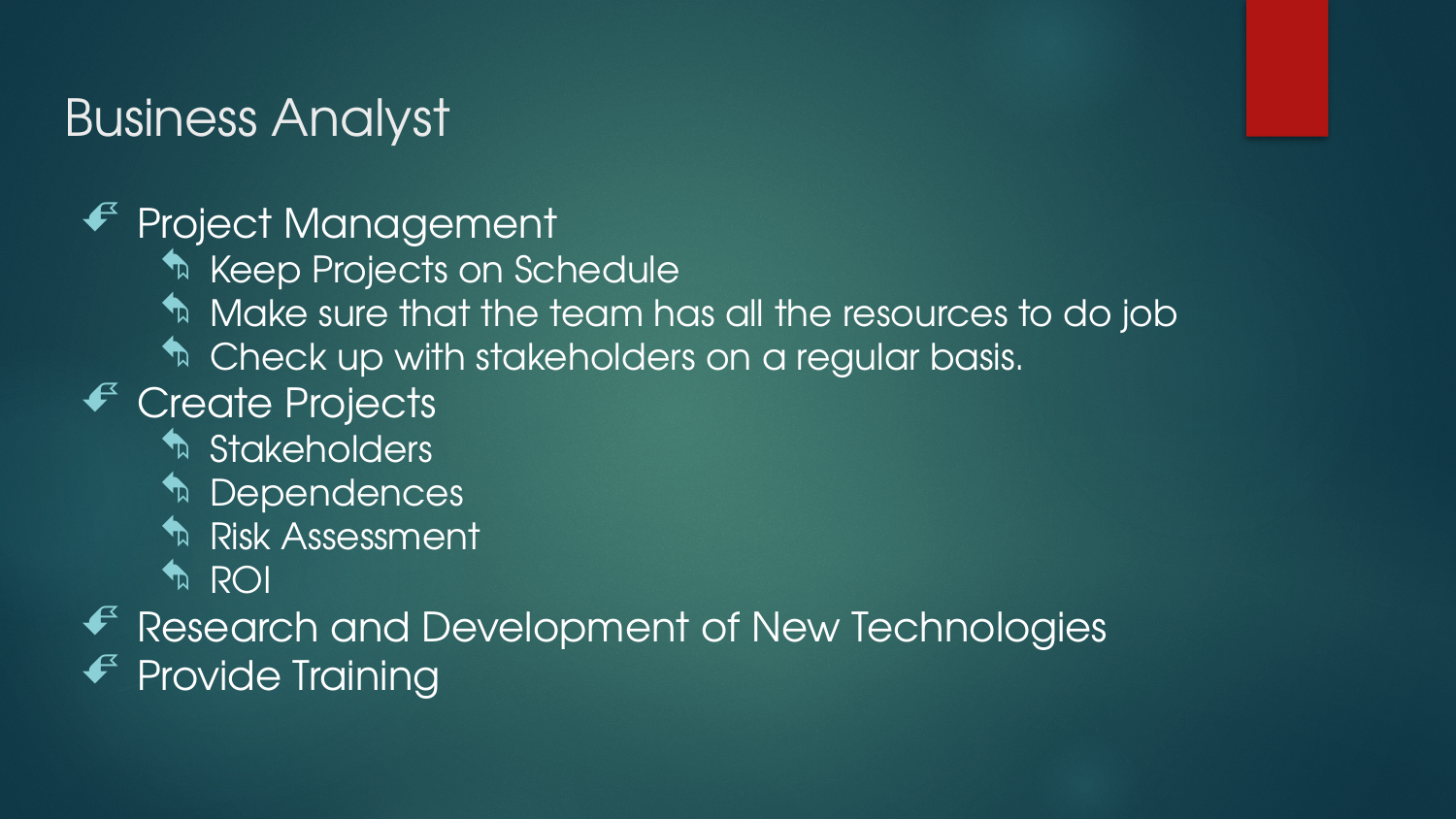

# Business Analyst
Project Management
Keep Projects on Schedule
Make sure that the team has all the resources to do job
Check up with stakeholders on a regular basis.
Create Projects
Stakeholders
Dependences
Risk Assessment
ROI
Research and Development of New Technologies
Provide Training